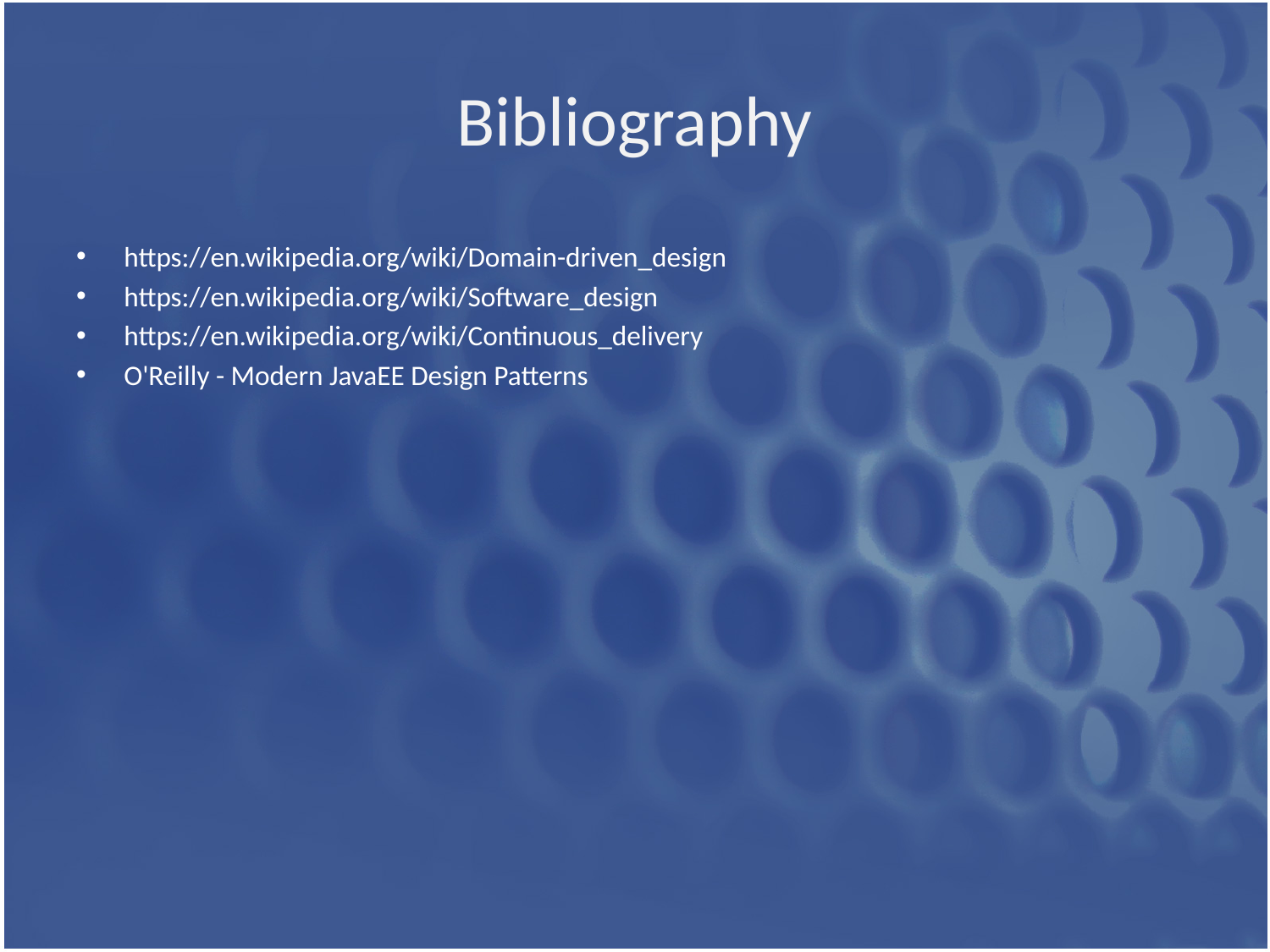

# Bibliography
https://en.wikipedia.org/wiki/Domain-driven_design
https://en.wikipedia.org/wiki/Software_design
https://en.wikipedia.org/wiki/Continuous_delivery
O'Reilly - Modern JavaEE Design Patterns